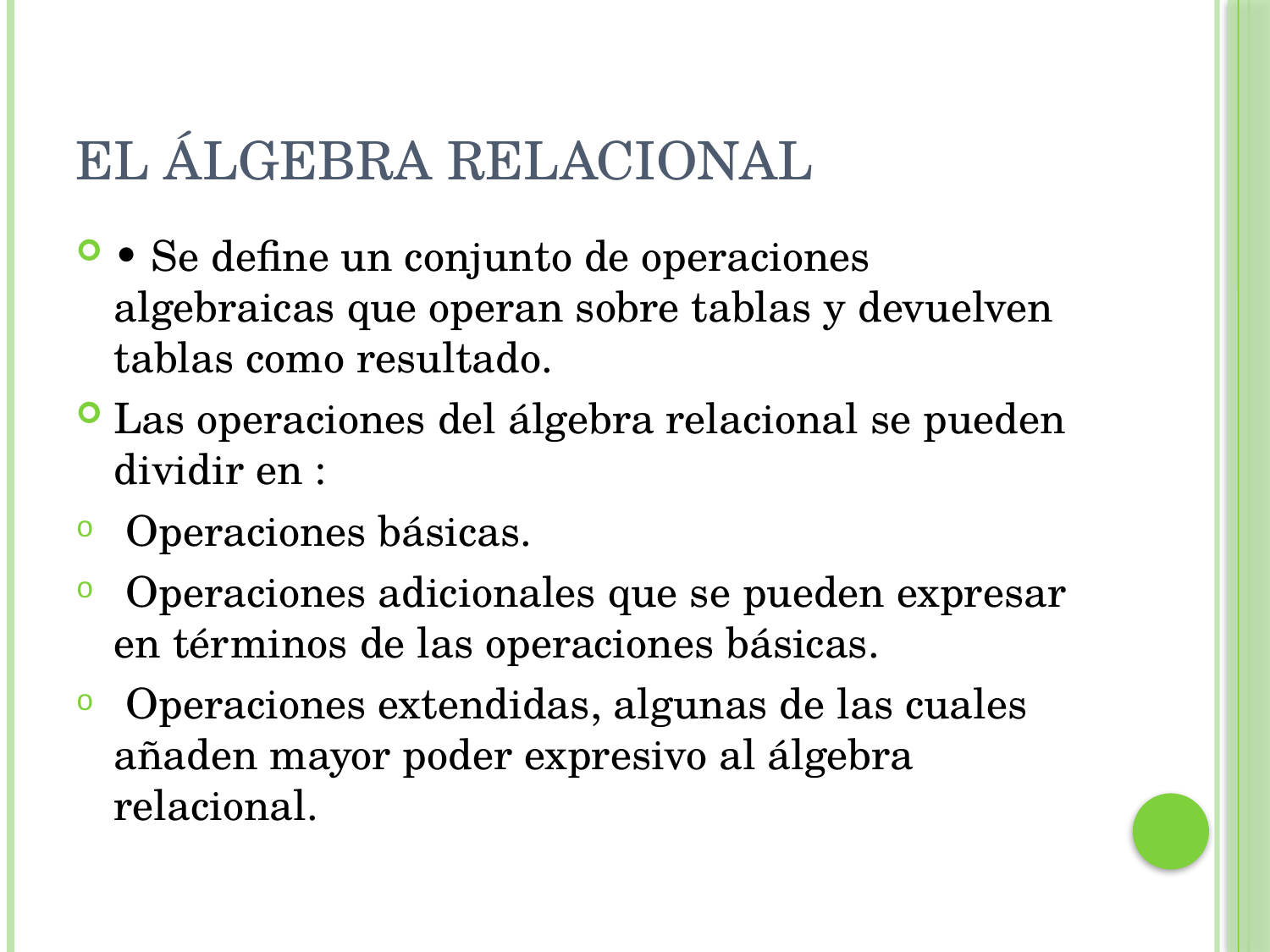

# El álgebra relacional
• Se define un conjunto de operaciones algebraicas que operan sobre tablas y devuelven tablas como resultado.
Las operaciones del álgebra relacional se pueden dividir en :
 Operaciones básicas.
 Operaciones adicionales que se pueden expresar en términos de las operaciones básicas.
 Operaciones extendidas, algunas de las cuales añaden mayor poder expresivo al álgebra relacional.